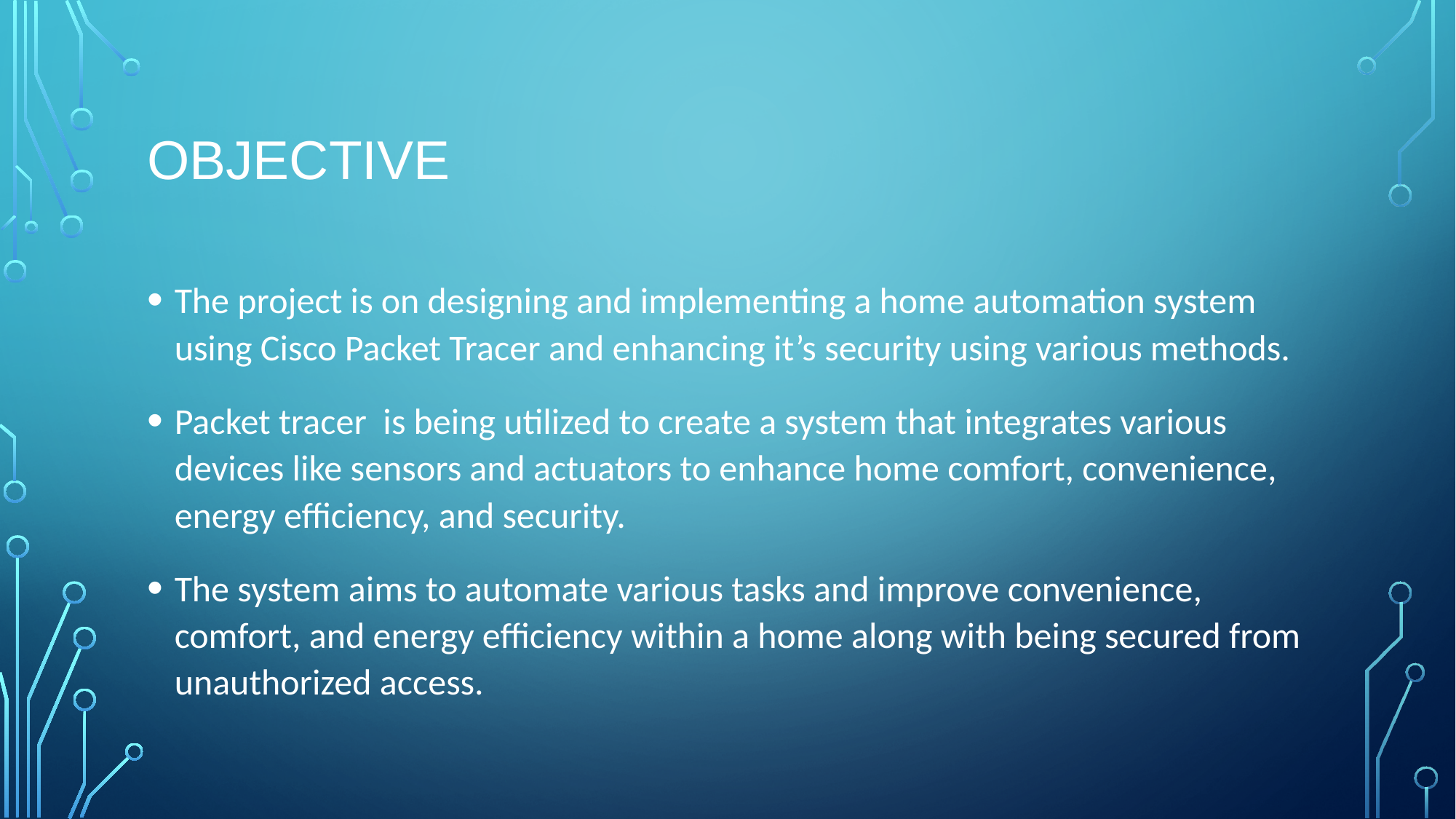

# Objective
The project is on designing and implementing a home automation system using Cisco Packet Tracer and enhancing it’s security using various methods.
Packet tracer  is being utilized to create a system that integrates various devices like sensors and actuators to enhance home comfort, convenience, energy efficiency, and security.
The system aims to automate various tasks and improve convenience, comfort, and energy efficiency within a home along with being secured from unauthorized access.